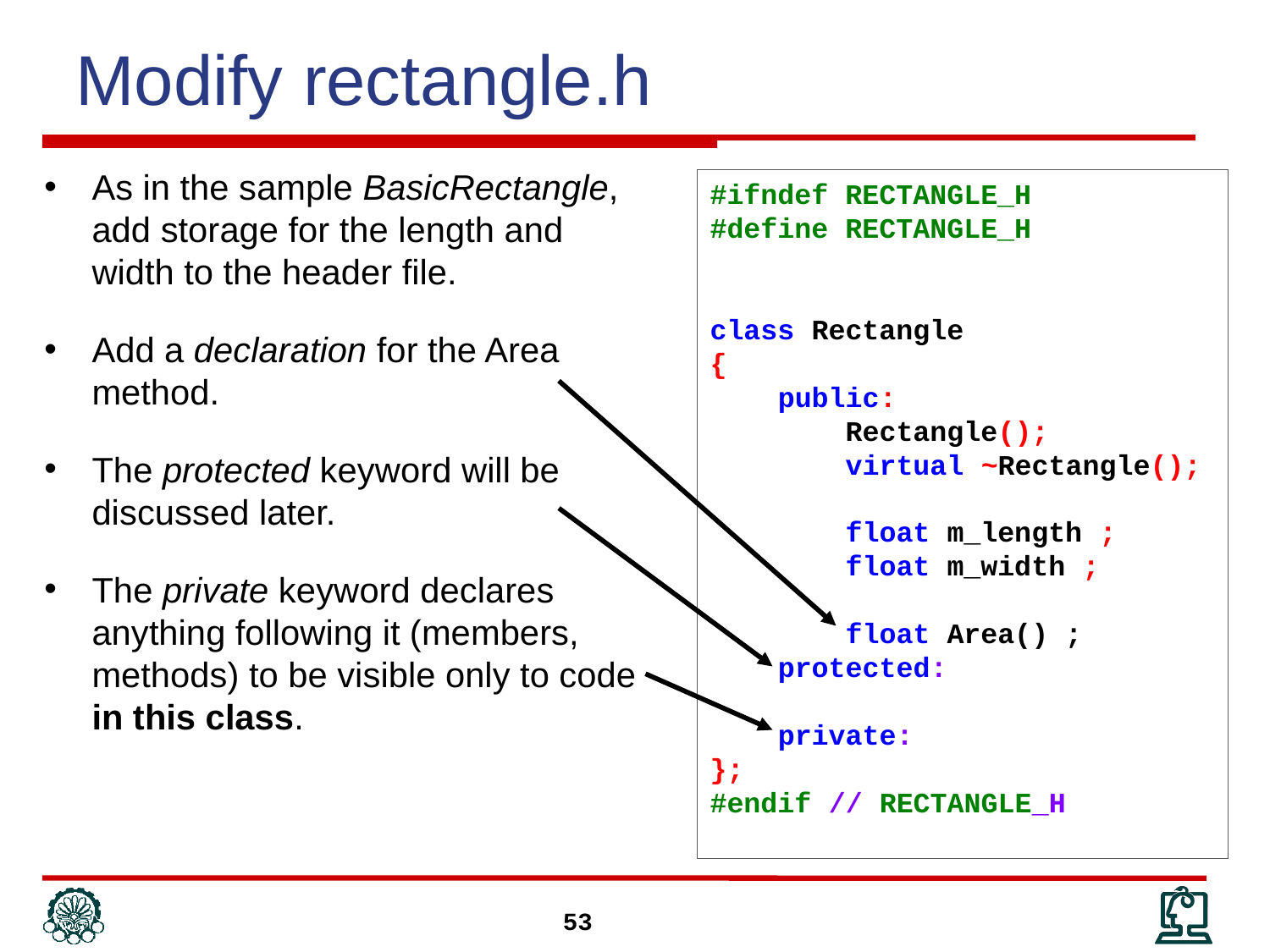

# Modify rectangle.h
As in the sample BasicRectangle, add storage for the length and width to the header file.
Add a declaration for the Area method.
The protected keyword will be discussed later.
The private keyword declares anything following it (members, methods) to be visible only to code in this class.

#ifndef RECTANGLE_H
#define RECTANGLE_H

class Rectangle
{
    public:
        Rectangle();
        virtual ~Rectangle();

        float m_length ;
        float m_width ;

        float Area() ;
    protected:

    private:
};
#endif // RECTANGLE_H

53